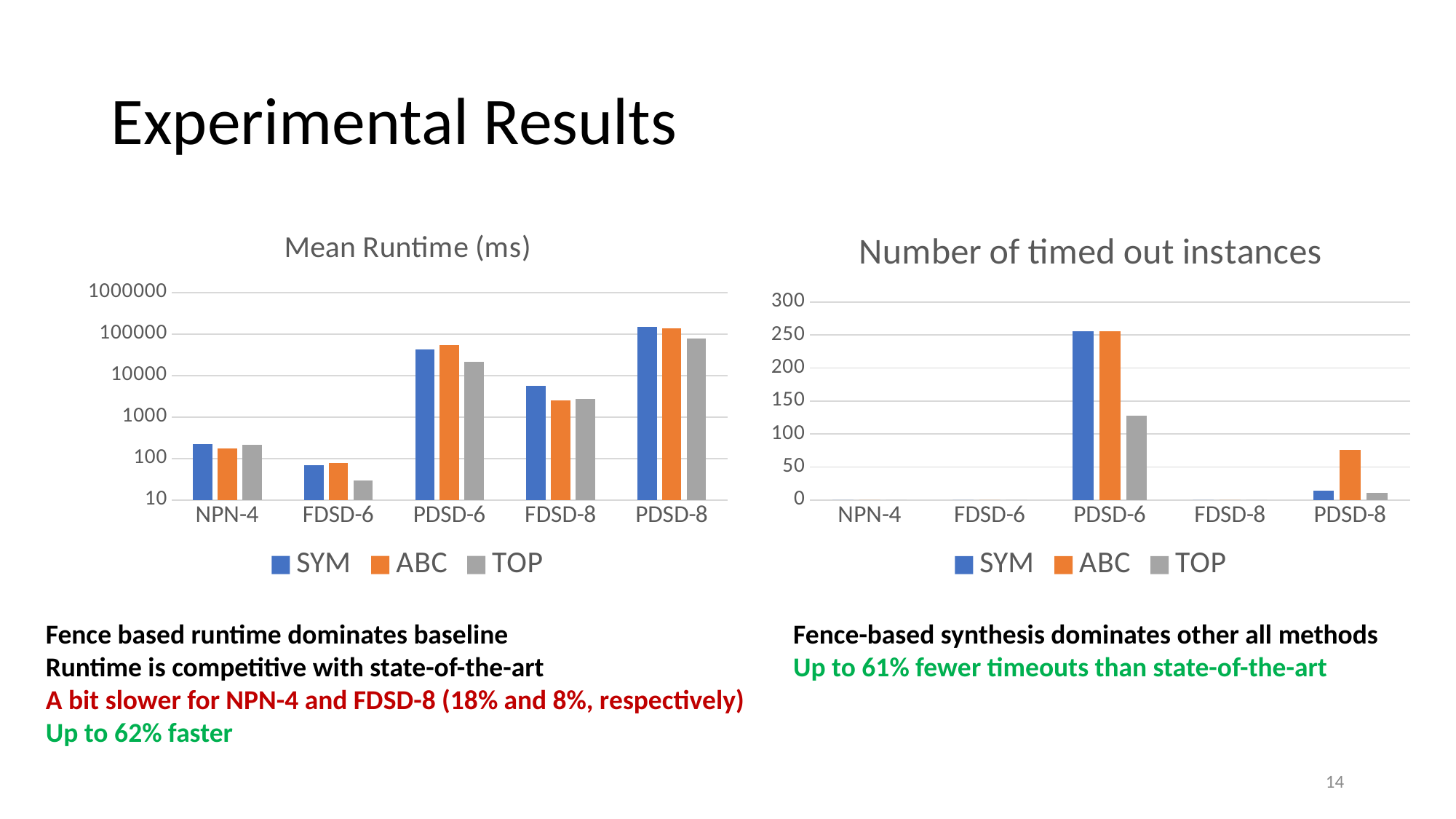

# Experimental Results

### Chart: Mean Runtime (ms)

| Category | SYM | ABC | TOP |
|---|---|---|---|
| NPN-4 | 225.46 | 177.69 | 216.69 |
| FDSD-6 | 69.0 | 77.16 | 29.61 |
| PDSD-6 | 43453.33 | 54525.05 | 21605.81 |
| FDSD-8 | 5583.13 | 2490.18 | 2688.51 |
| PDSD-8 | 150533.31 | 137010.13 | 78619.48 |

### Chart: Number of timed out instances

| Category | SYM | ABC | TOP |
|---|---|---|---|
| NPN-4 | 0.0 | 0.0 | 0.0 |
| FDSD-6 | 0.0 | 0.0 | 0.0 |
| PDSD-6 | 256.0 | 256.0 | 128.0 |
| FDSD-8 | 0.0 | 0.0 | 0.0 |
| PDSD-8 | 14.0 | 76.0 | 11.0 |
Fence based runtime dominates baseline
Runtime is competitive with state-of-the-art
A bit slower for NPN-4 and FDSD-8 (18% and 8%, respectively)
Up to 62% faster
Fence-based synthesis dominates other all methods
Up to 61% fewer timeouts than state-of-the-art
14